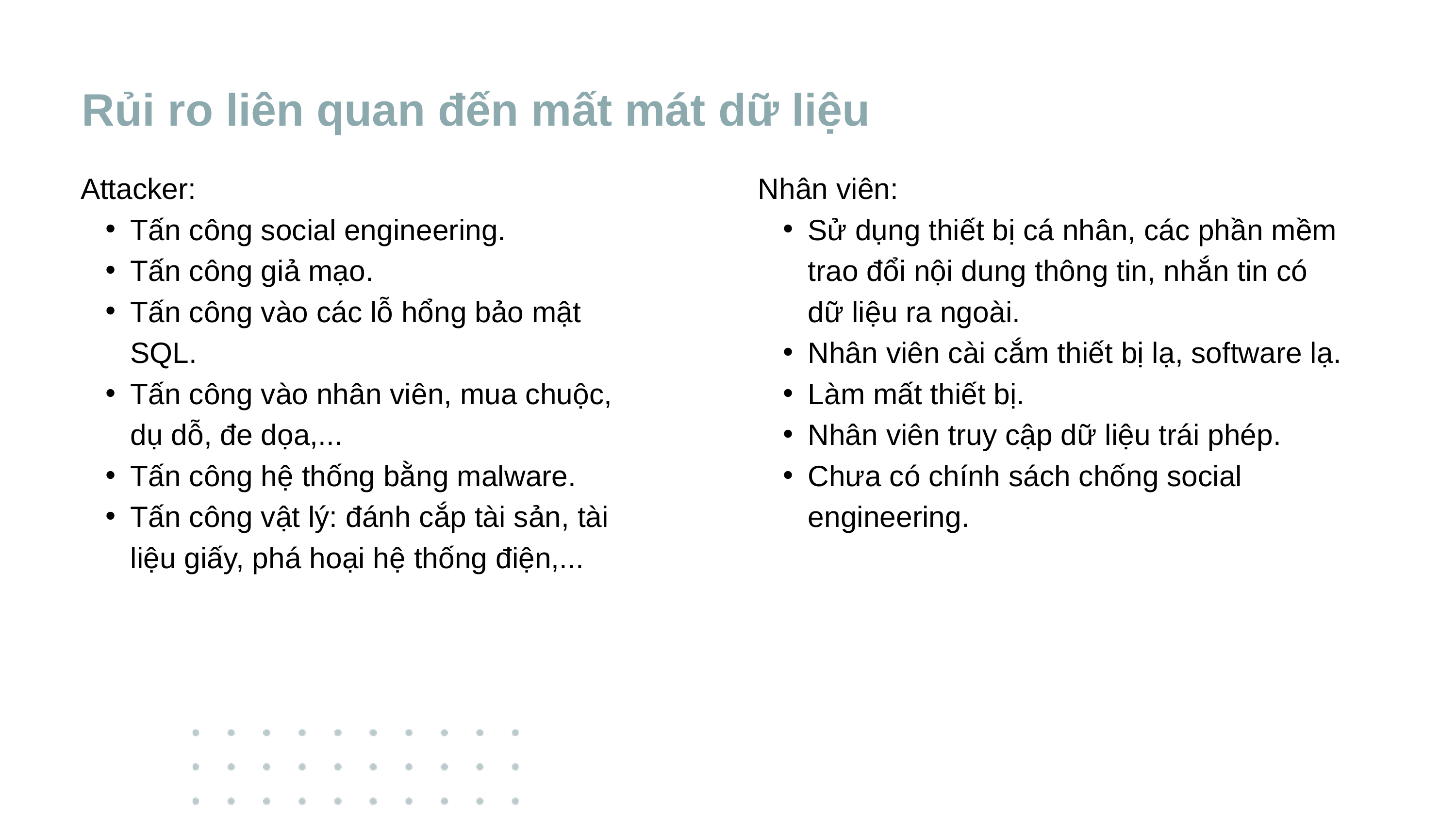

Rủi ro liên quan đến mất mát dữ liệu
Attacker:
Tấn công social engineering.
Tấn công giả mạo.
Tấn công vào các lỗ hổng bảo mật SQL.
Tấn công vào nhân viên, mua chuộc, dụ dỗ, đe dọa,...
Tấn công hệ thống bằng malware.
Tấn công vật lý: đánh cắp tài sản, tài liệu giấy, phá hoại hệ thống điện,...

Nhân viên:
Sử dụng thiết bị cá nhân, các phần mềm trao đổi nội dung thông tin, nhắn tin có dữ liệu ra ngoài.
Nhân viên cài cắm thiết bị lạ, software lạ.
Làm mất thiết bị.
Nhân viên truy cập dữ liệu trái phép.
Chưa có chính sách chống social engineering.